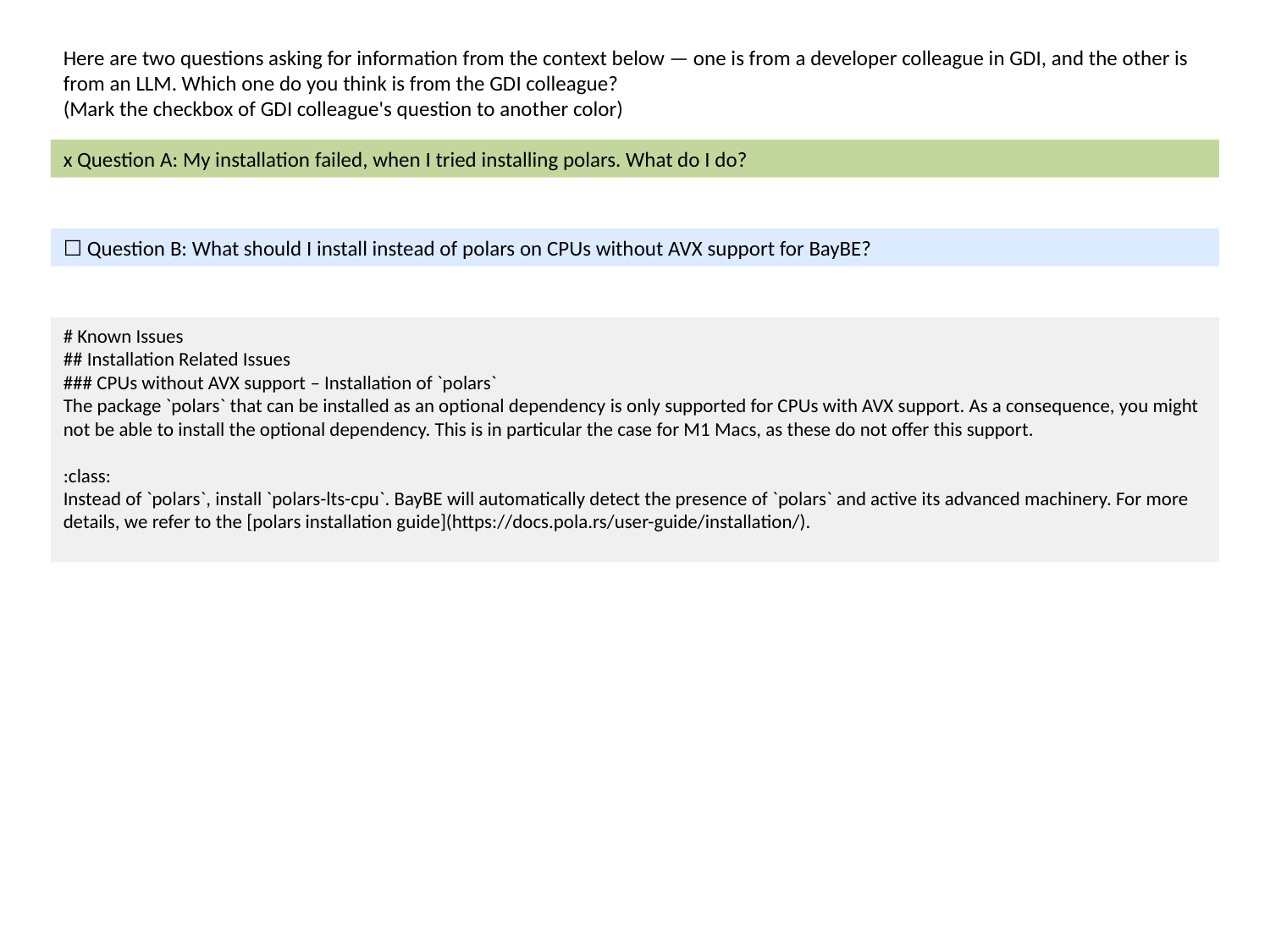

Here are two questions asking for information from the context below — one is from a developer colleague in GDI, and the other is from an LLM. Which one do you think is from the GDI colleague?
(Mark the checkbox of GDI colleague's question to another color)
x Question A: My installation failed, when I tried installing polars. What do I do?
☐ Question B: What should I install instead of polars on CPUs without AVX support for BayBE?
# Known Issues
## Installation Related Issues
### CPUs without AVX support – Installation of `polars`
The package `polars` that can be installed as an optional dependency is only supported for CPUs with AVX support. As a consequence, you might not be able to install the optional dependency. This is in particular the case for M1 Macs, as these do not offer this support.

:class:
Instead of `polars`, install `polars-lts-cpu`. BayBE will automatically detect the presence of `polars` and active its advanced machinery. For more details, we refer to the [polars installation guide](https://docs.pola.rs/user-guide/installation/).